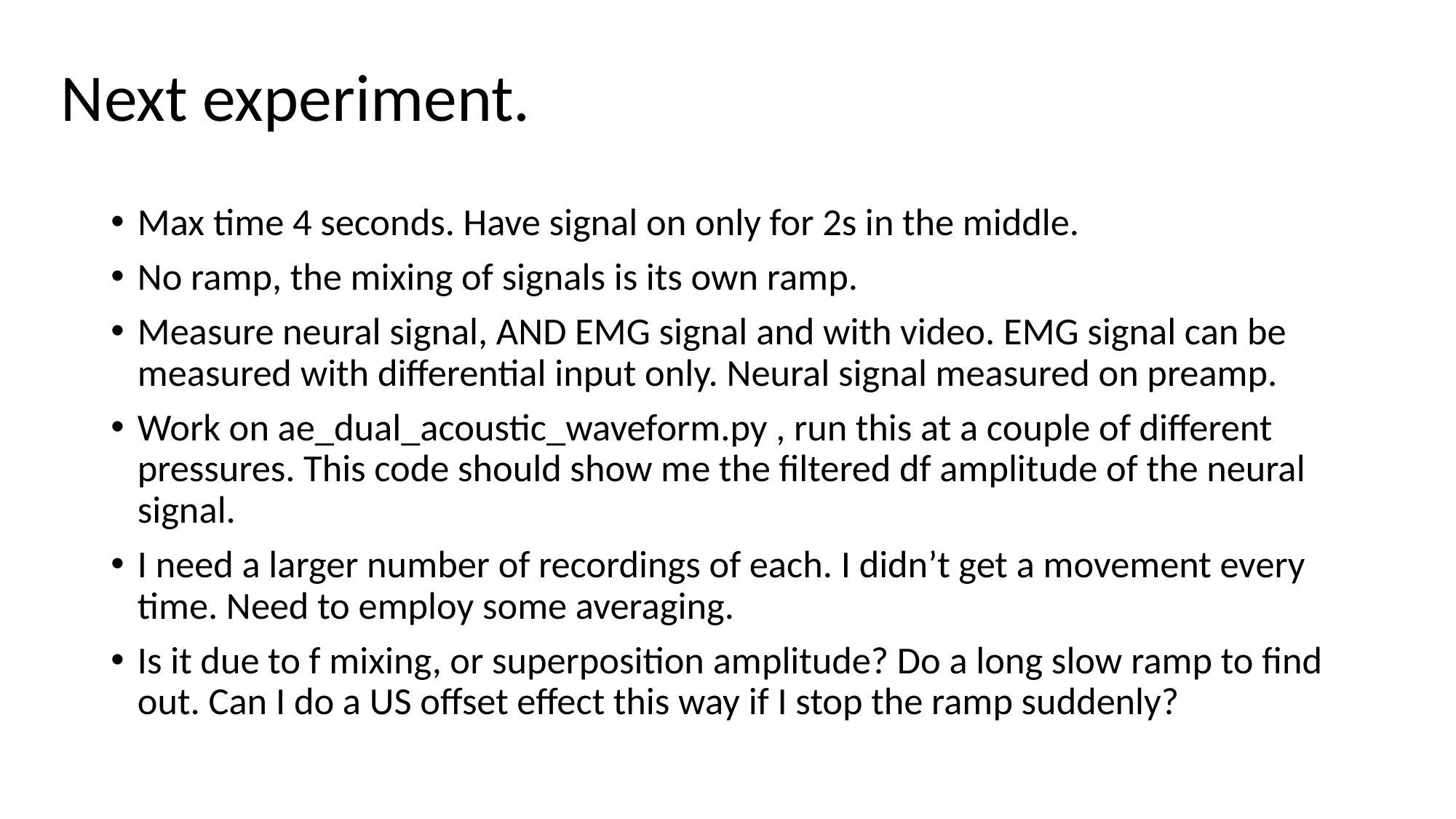

# Next experiment.
Max time 4 seconds. Have signal on only for 2s in the middle.
No ramp, the mixing of signals is its own ramp.
Measure neural signal, AND EMG signal and with video. EMG signal can be measured with differential input only. Neural signal measured on preamp.
Work on ae_dual_acoustic_waveform.py , run this at a couple of different pressures. This code should show me the filtered df amplitude of the neural signal.
I need a larger number of recordings of each. I didn’t get a movement every time. Need to employ some averaging.
Is it due to f mixing, or superposition amplitude? Do a long slow ramp to find out. Can I do a US offset effect this way if I stop the ramp suddenly?